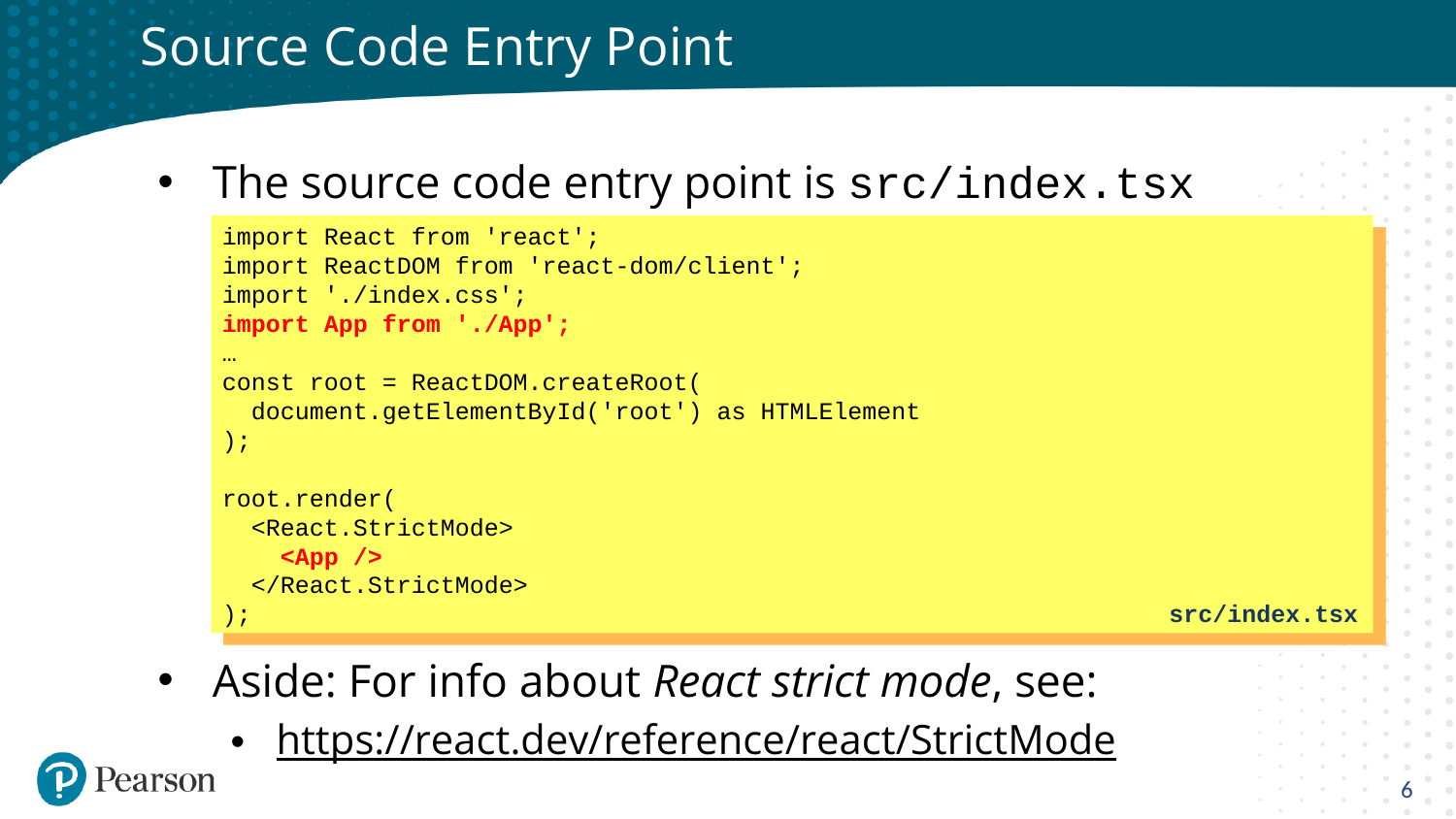

# Source Code Entry Point
The source code entry point is src/index.tsx

Aside: For info about React strict mode, see:
https://react.dev/reference/react/StrictMode
import React from 'react';
import ReactDOM from 'react-dom/client';
import './index.css';
import App from './App';
…
const root = ReactDOM.createRoot(
  document.getElementById('root') as HTMLElement
);

root.render(
  <React.StrictMode>
    <App />
  </React.StrictMode>
);
src/index.tsx
6